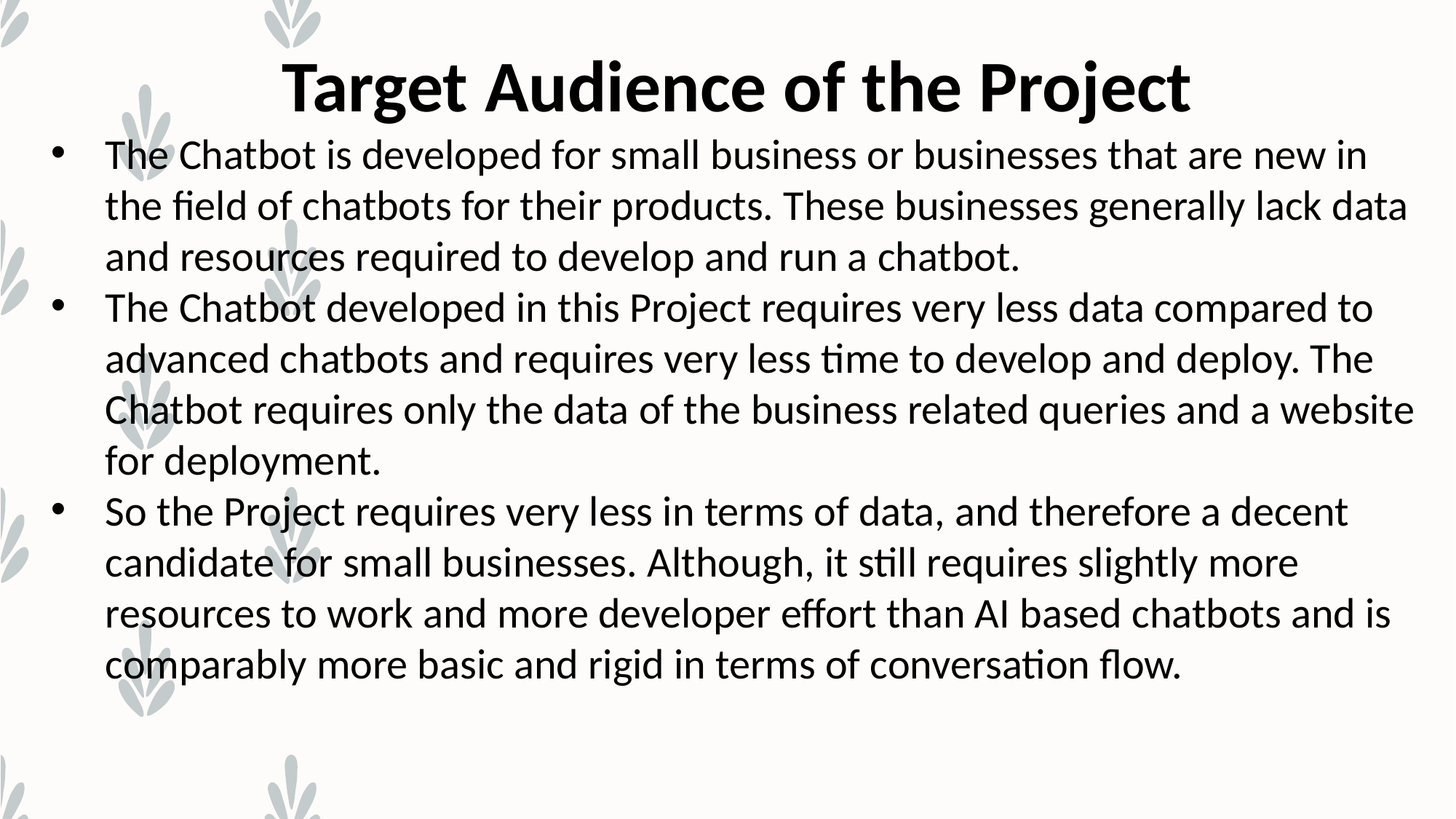

Target Audience of the Project
The Chatbot is developed for small business or businesses that are new in the field of chatbots for their products. These businesses generally lack data and resources required to develop and run a chatbot.
The Chatbot developed in this Project requires very less data compared to advanced chatbots and requires very less time to develop and deploy. The Chatbot requires only the data of the business related queries and a website for deployment.
So the Project requires very less in terms of data, and therefore a decent candidate for small businesses. Although, it still requires slightly more resources to work and more developer effort than AI based chatbots and is comparably more basic and rigid in terms of conversation flow.